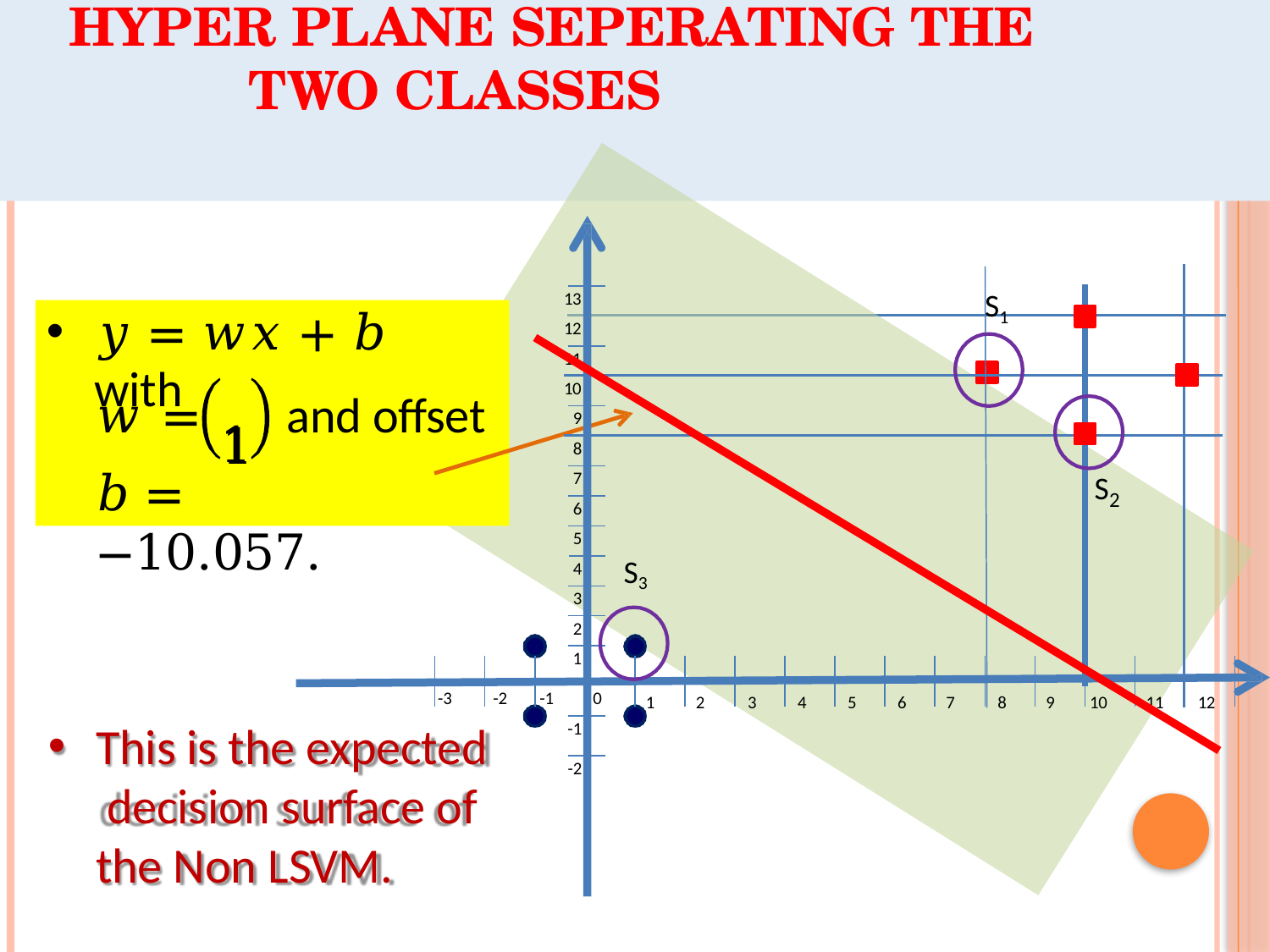

# Hyper Plane Seperating the  Two Classes

S1

13

𝑦 = 𝑤𝑥 + 𝑏 with
1

12

11

10

𝑤 =	and offset

9

1

8

𝑏 = −10.057.
7

S
2
6

5

S3
4

3
2

1

-3
-2	-1
0
1
2	3	4	5	6
7	8
9	10
11	12

This is the expected  decision surface of  the Non LSVM.
-1

-2